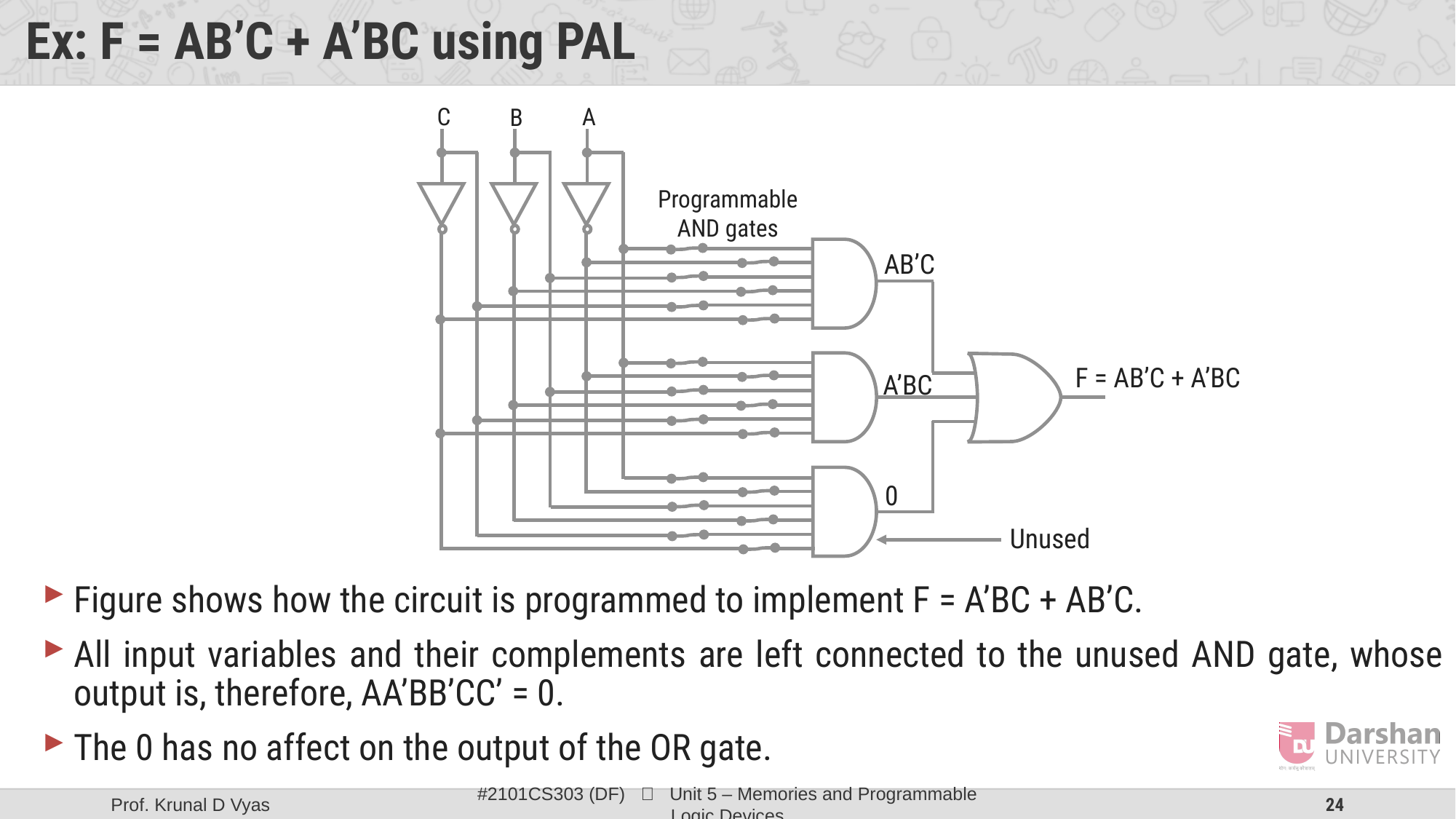

# Ex: F = AB’C + A’BC using PAL
A
C
B

Programmable AND gates

AB’C

F = AB’C + A’BC
A’BC

0
Unused
Figure shows how the circuit is programmed to implement F = A’BC + AB’C.
All input variables and their complements are left connected to the unused AND gate, whose output is, therefore, AA’BB’CC’ = 0.
The 0 has no affect on the output of the OR gate.